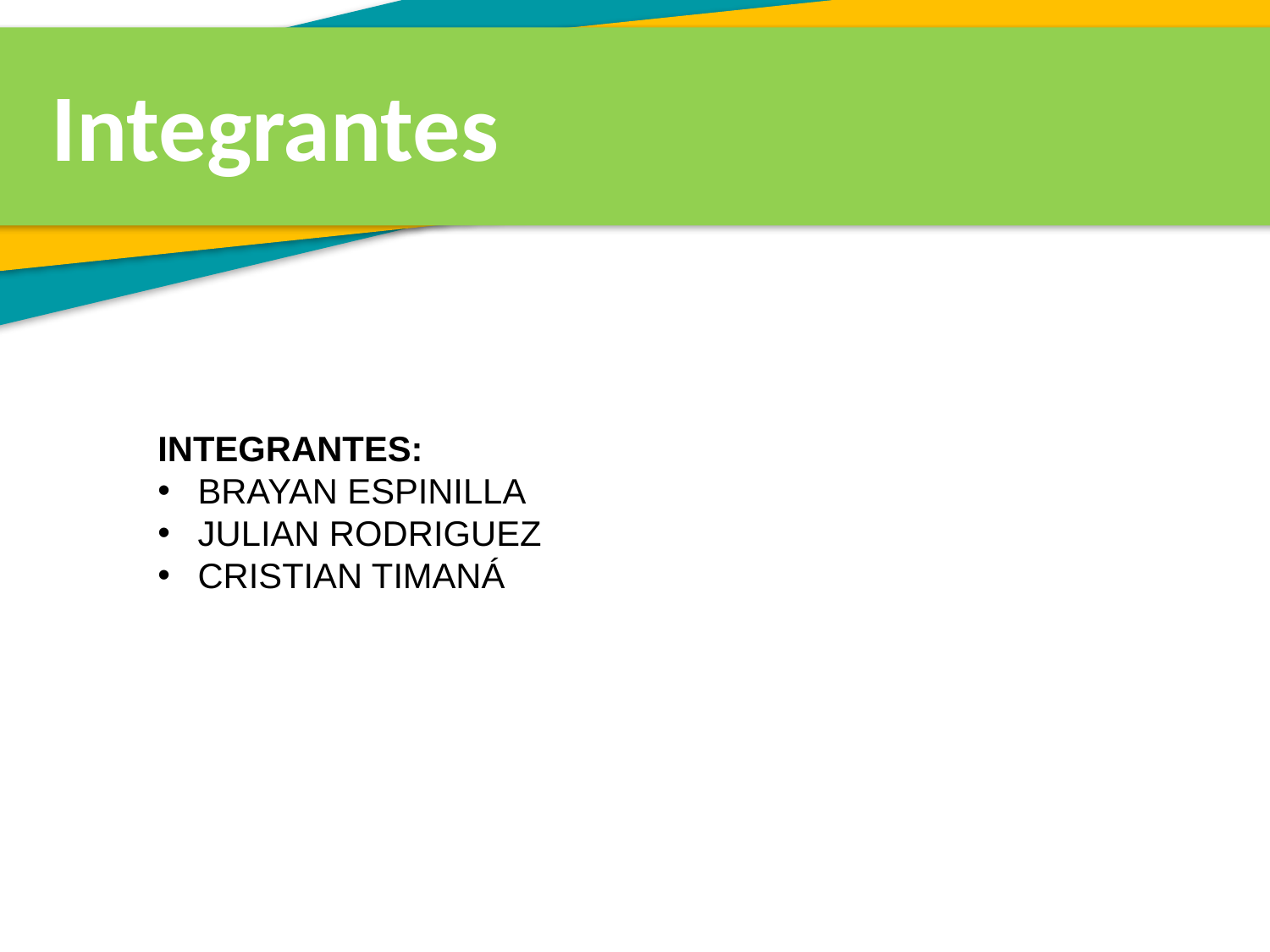

Integrantes
INTEGRANTES:
BRAYAN ESPINILLA
JULIAN RODRIGUEZ
CRISTIAN TIMANÁ